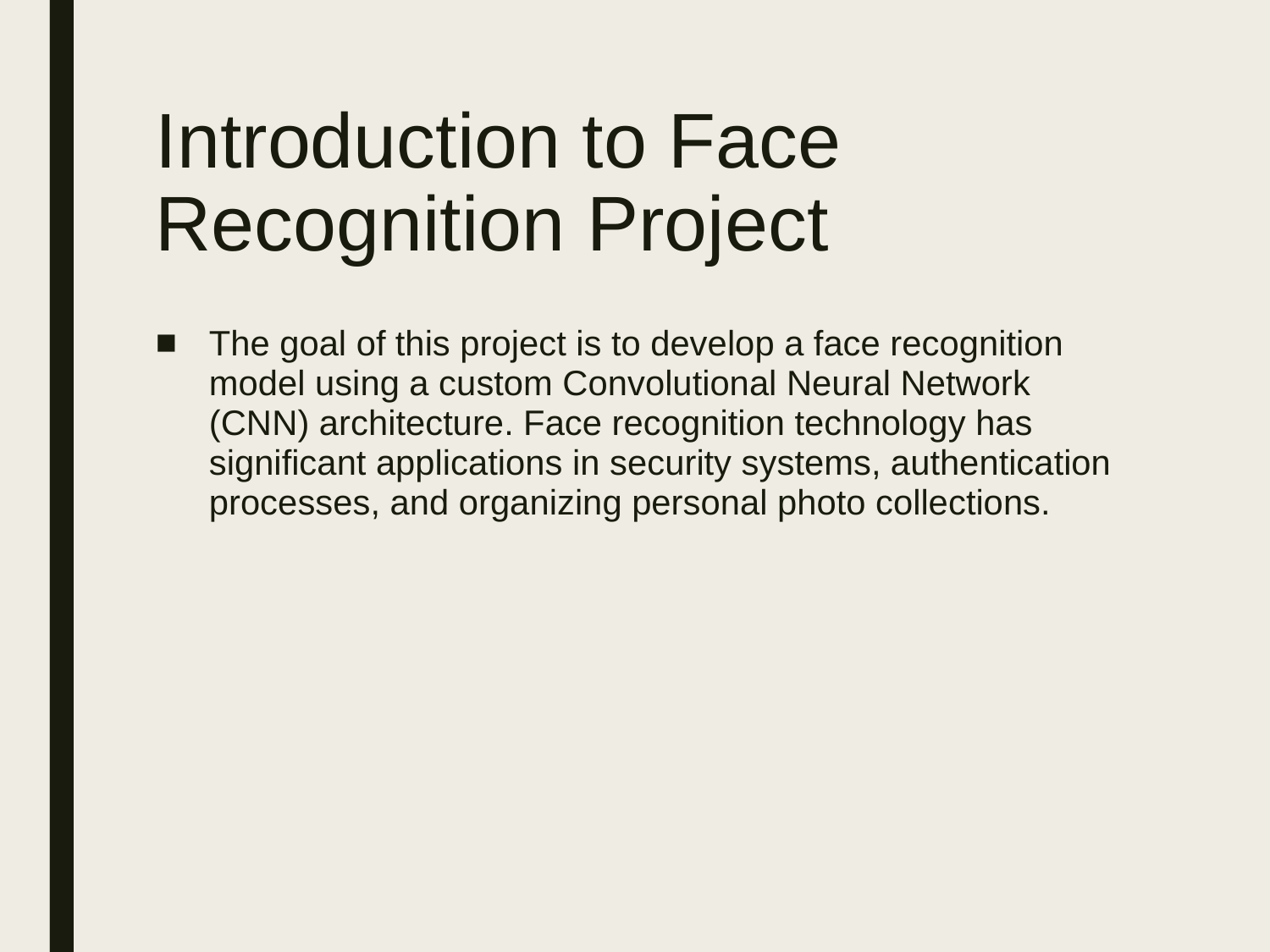

# Introduction to Face Recognition Project
The goal of this project is to develop a face recognition model using a custom Convolutional Neural Network (CNN) architecture. Face recognition technology has significant applications in security systems, authentication processes, and organizing personal photo collections.